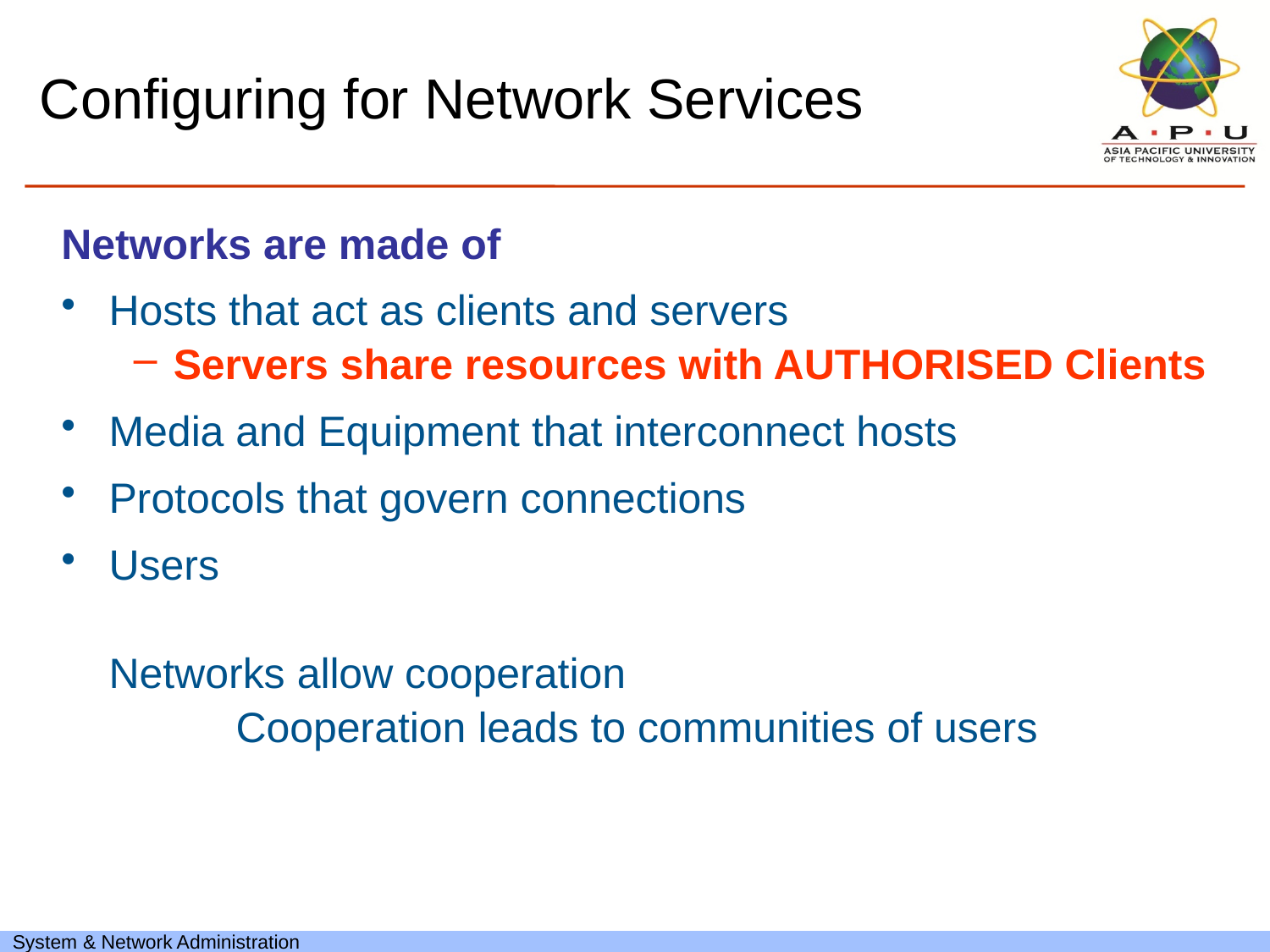

# Configuring for Network Services
Networks are made of
Hosts that act as clients and servers
Servers share resources with AUTHORISED Clients
Media and Equipment that interconnect hosts
Protocols that govern connections
Users

	Networks allow cooperation
		Cooperation leads to communities of users